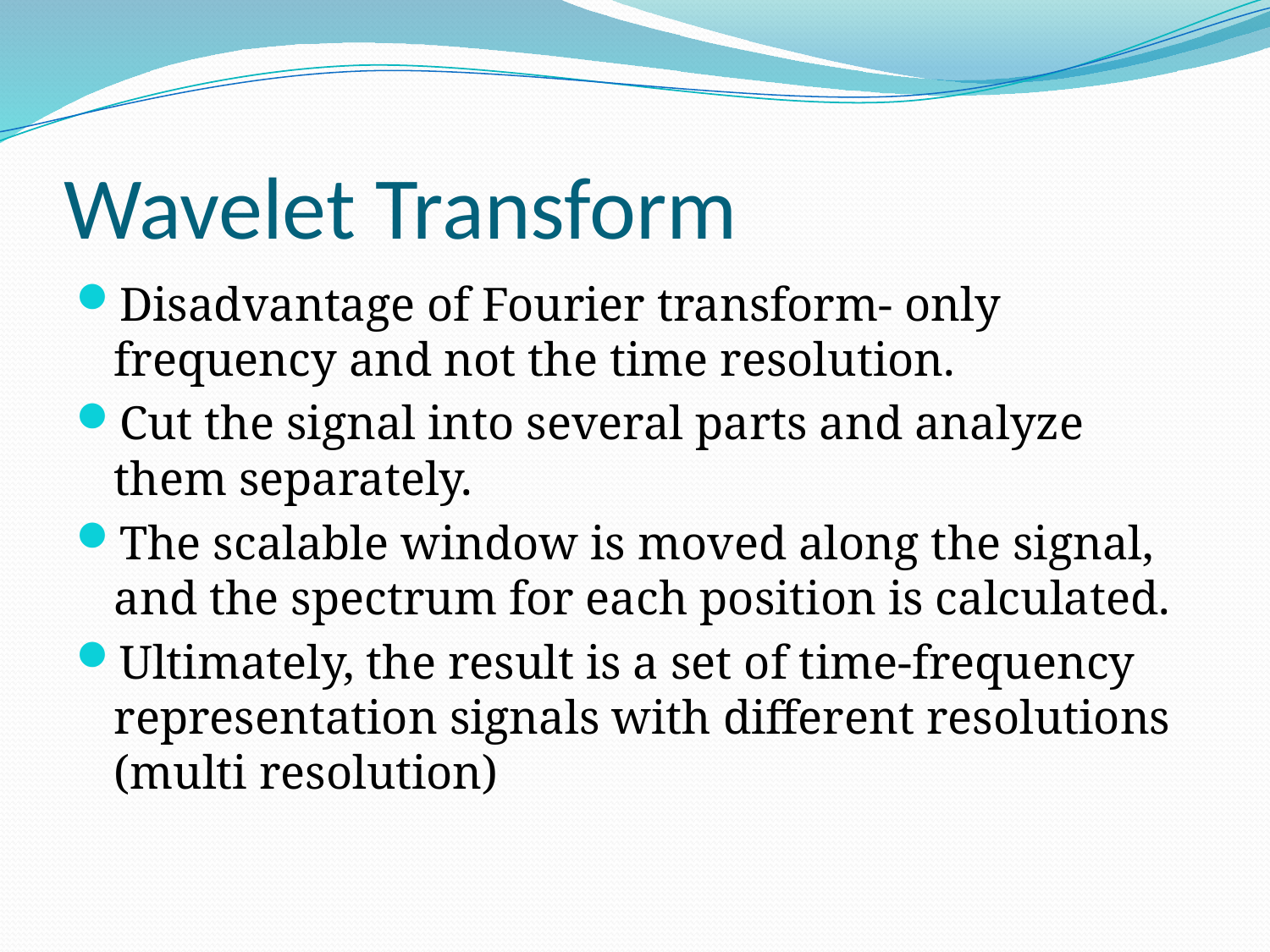

# Wavelet Transform
Disadvantage of Fourier transform- only frequency and not the time resolution.
Cut the signal into several parts and analyze them separately.
The scalable window is moved along the signal, and the spectrum for each position is calculated.
Ultimately, the result is a set of time-frequency representation signals with different resolutions (multi resolution)